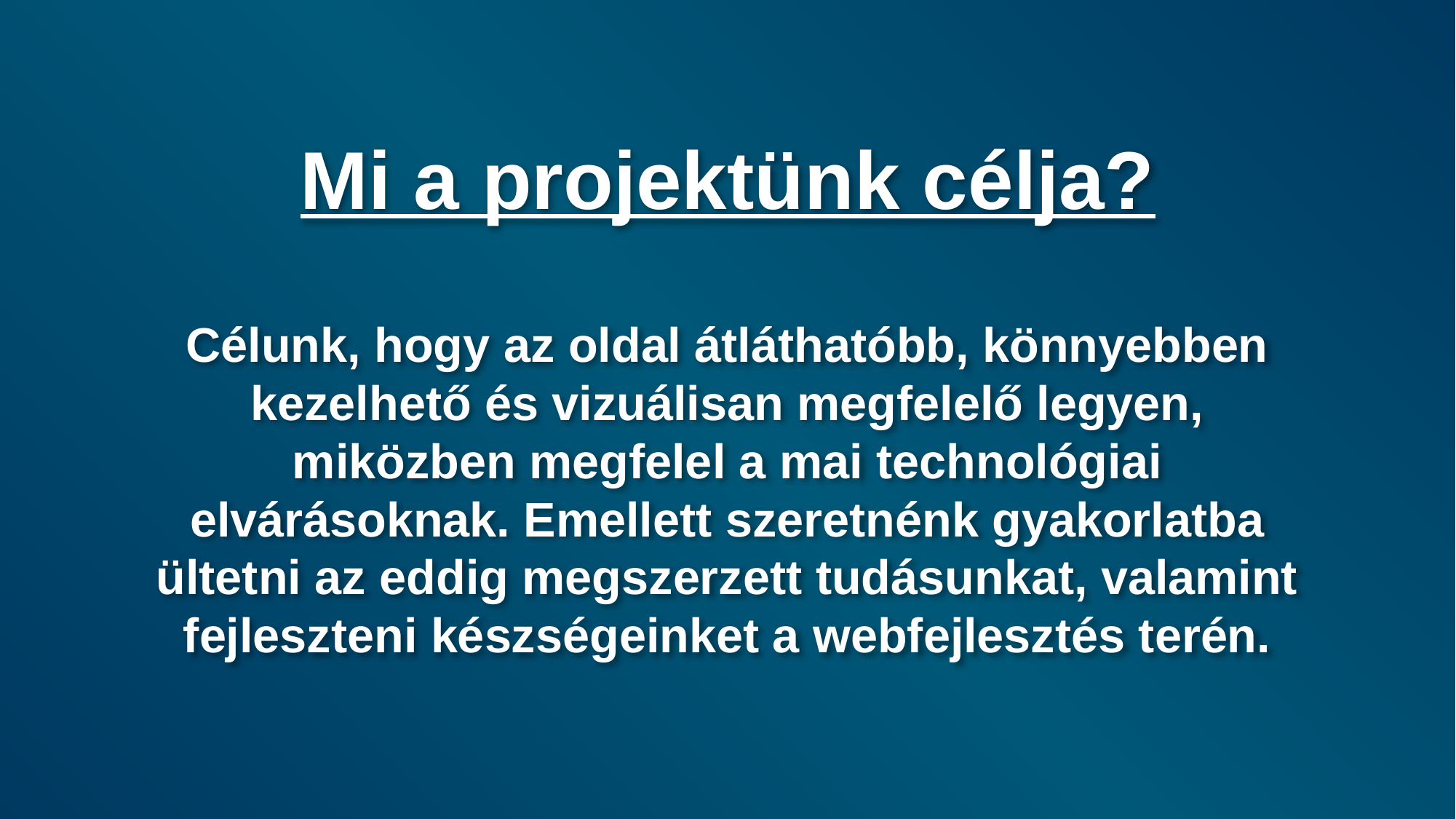

Mi a projektünk célja?
Célunk, hogy az oldal átláthatóbb, könnyebben kezelhető és vizuálisan megfelelő legyen, miközben megfelel a mai technológiai elvárásoknak. Emellett szeretnénk gyakorlatba ültetni az eddig megszerzett tudásunkat, valamint fejleszteni készségeinket a webfejlesztés terén.